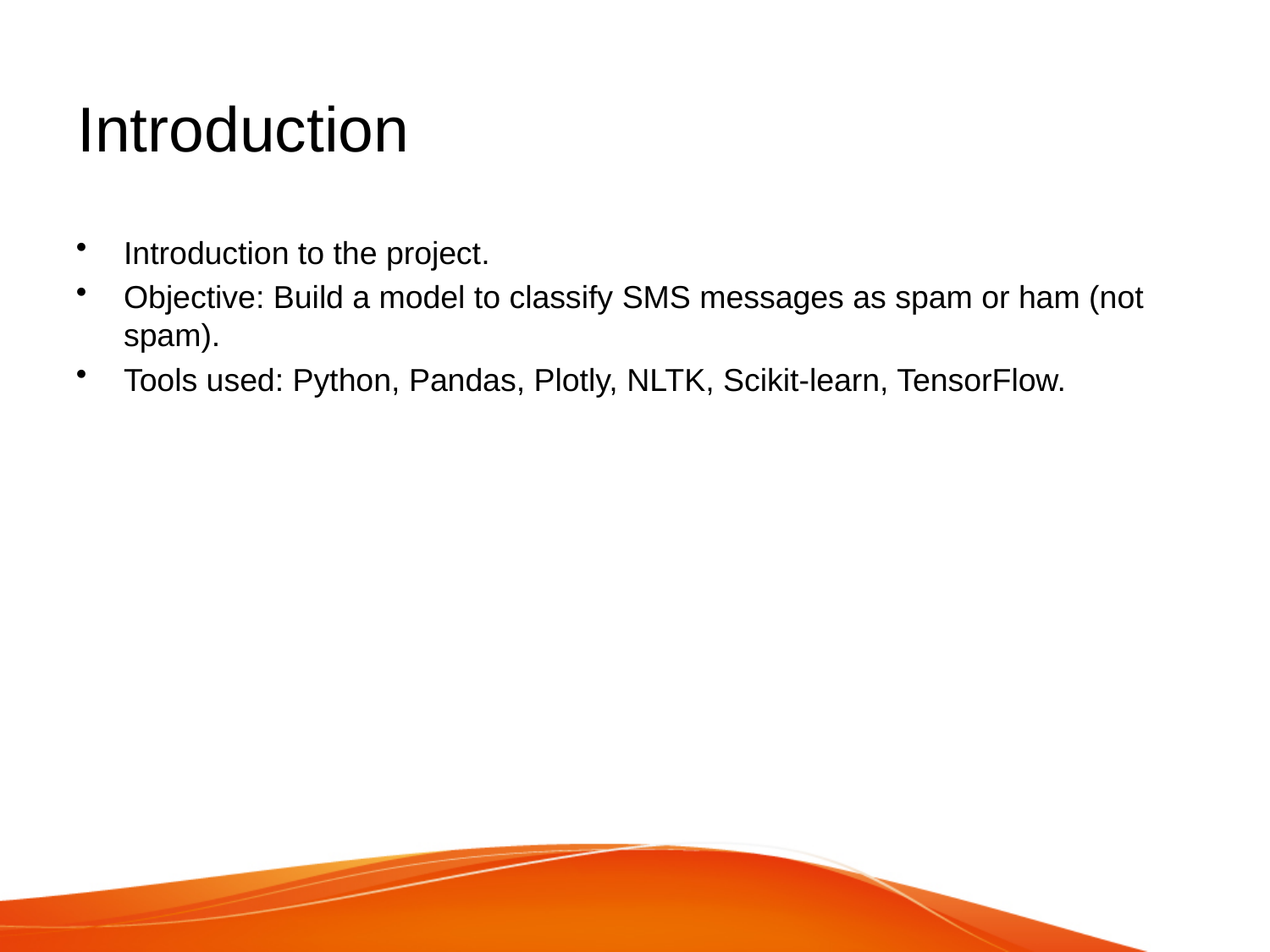

# Introduction
Introduction to the project.
Objective: Build a model to classify SMS messages as spam or ham (not spam).
Tools used: Python, Pandas, Plotly, NLTK, Scikit-learn, TensorFlow.